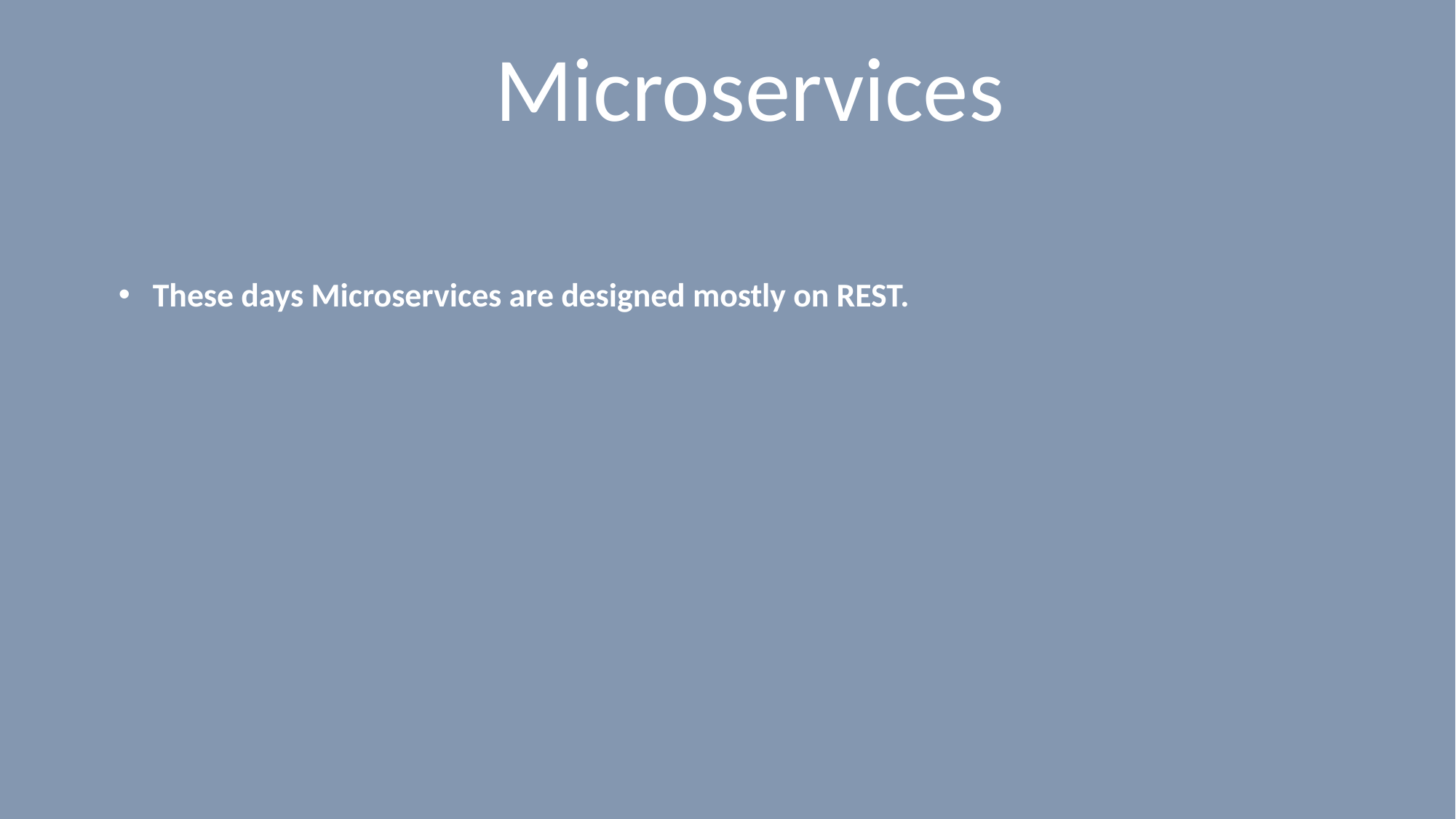

# Microservices
These days Microservices are designed mostly on REST.